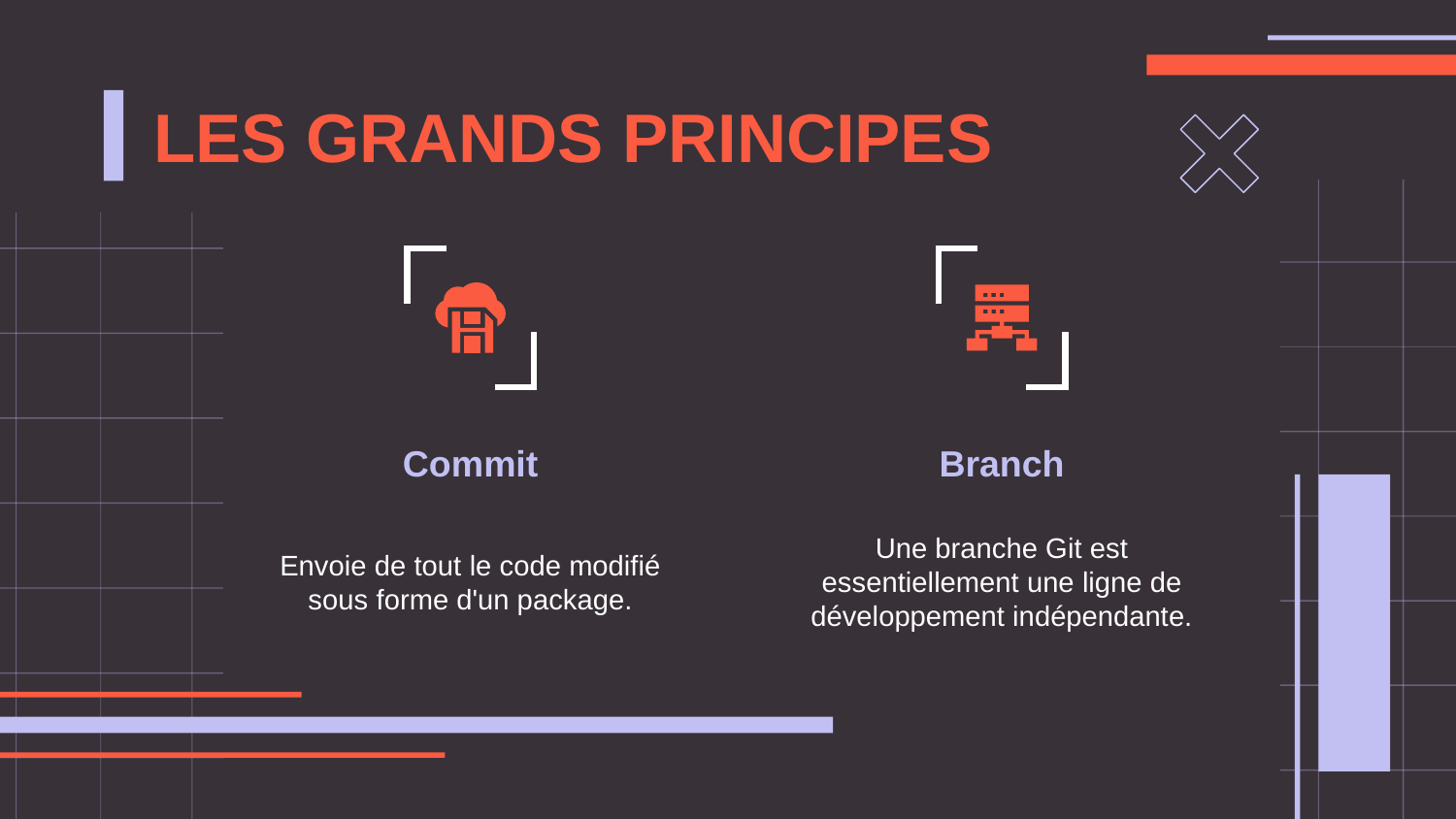

LES GRANDS PRINCIPES

Branch
# Commit
Une branche Git est essentiellement une ligne de développement indépendante.
Envoie de tout le code modifié sous forme d'un package.